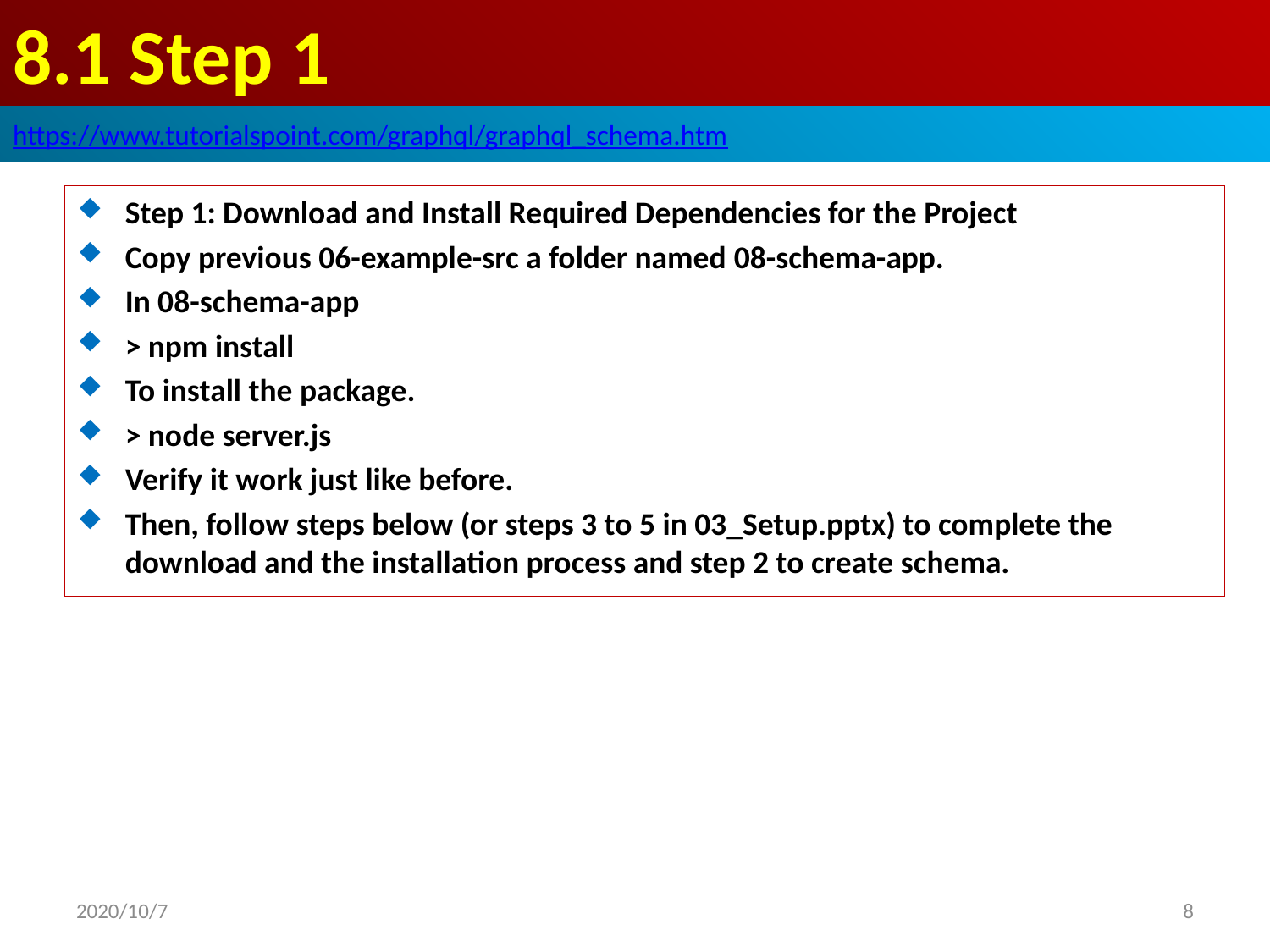

# 8.1 Step 1
https://www.tutorialspoint.com/graphql/graphql_schema.htm
Step 1: Download and Install Required Dependencies for the Project
Copy previous 06-example-src a folder named 08-schema-app.
In 08-schema-app
> npm install
To install the package.
> node server.js
Verify it work just like before.
Then, follow steps below (or steps 3 to 5 in 03_Setup.pptx) to complete the download and the installation process and step 2 to create schema.
2020/10/7
8